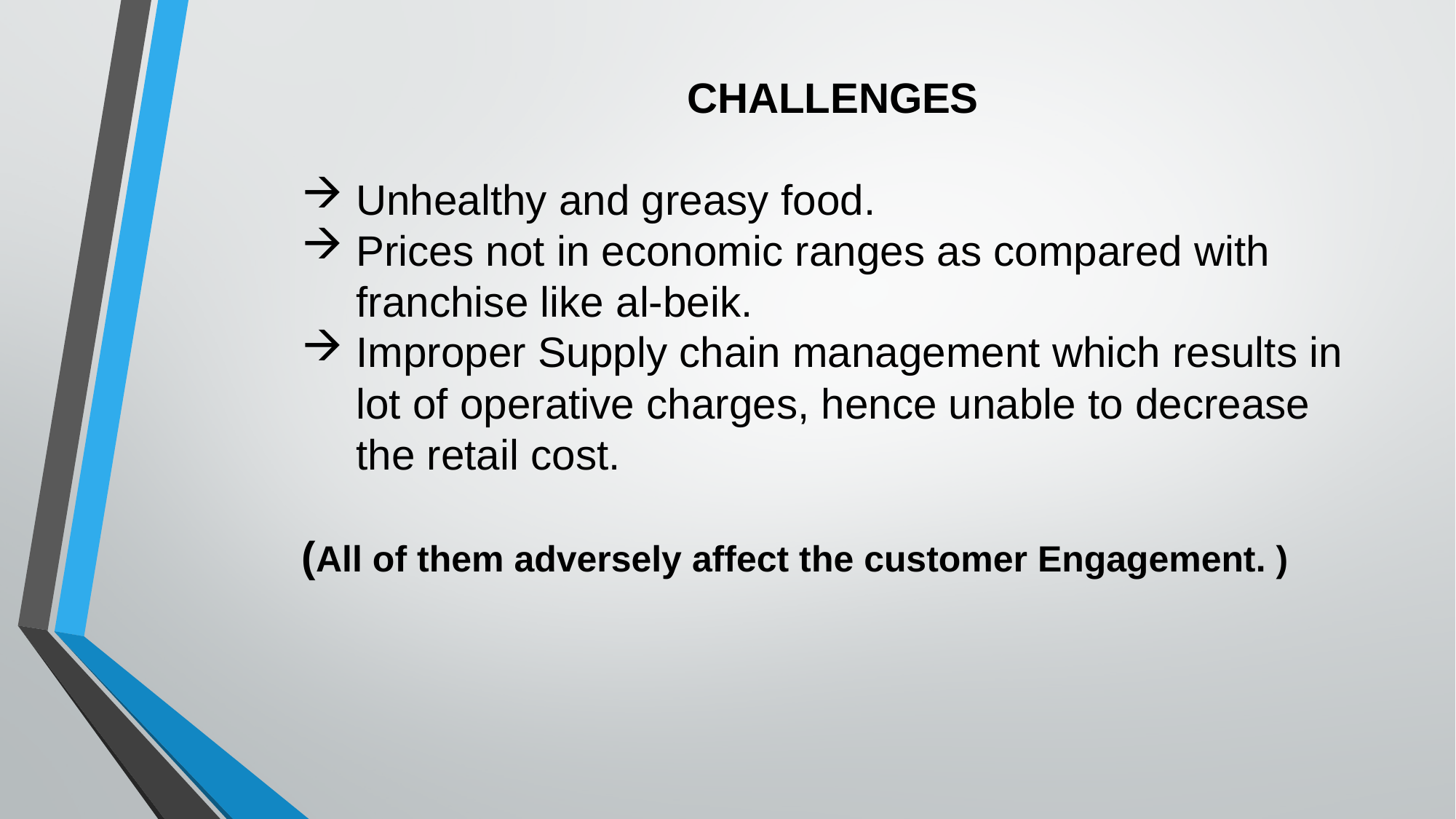

CHALLENGES

Unhealthy and greasy food.
Prices not in economic ranges as compared with franchise like al-beik.
Improper Supply chain management which results in lot of operative charges, hence unable to decrease the retail cost.

(All of them adversely affect the customer Engagement. )